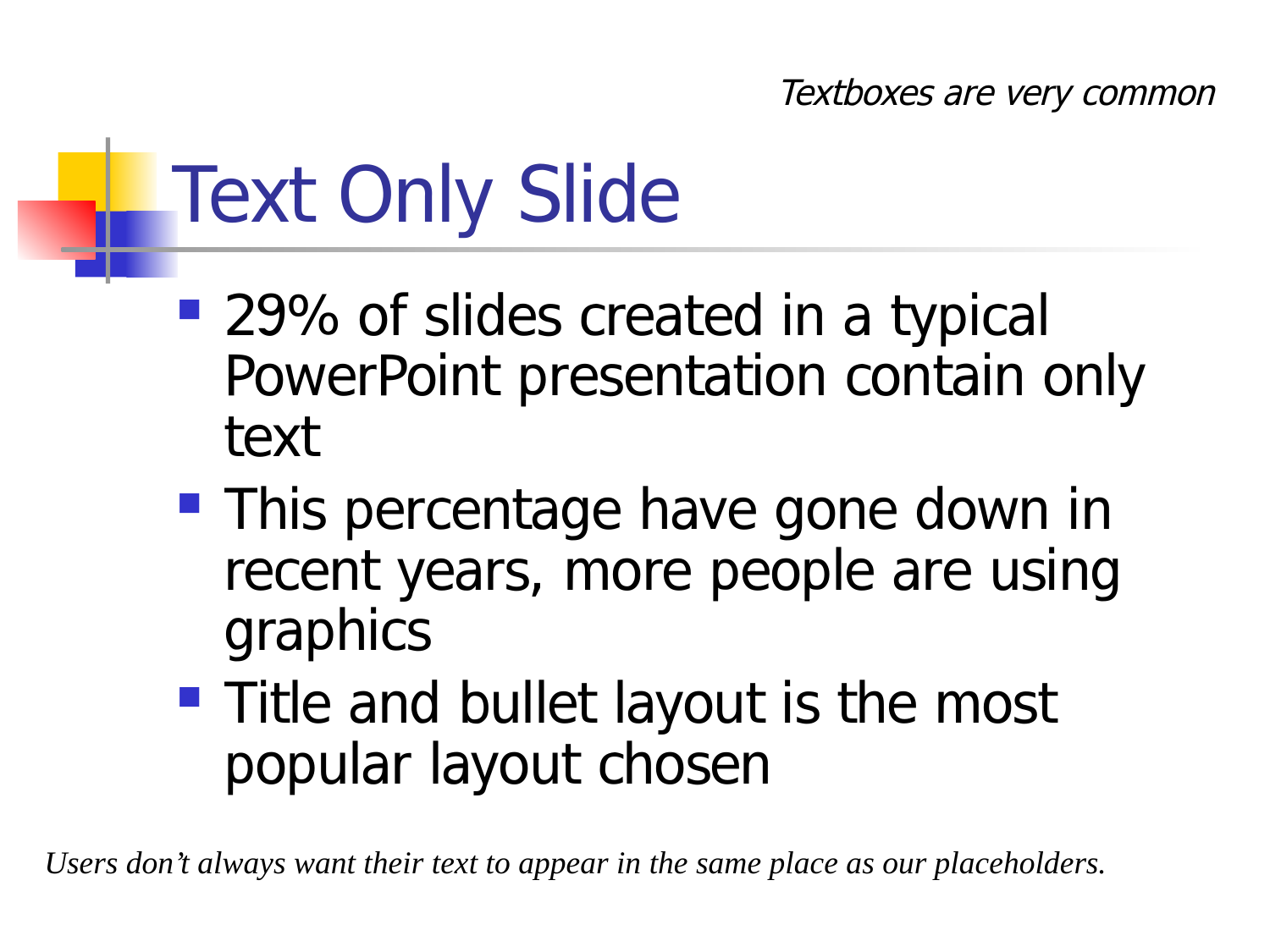

Textboxes are very common
# Text Only Slide
29% of slides created in a typical PowerPoint presentation contain only text
This percentage have gone down in recent years, more people are using graphics
Title and bullet layout is the most popular layout chosen
Users don’t always want their text to appear in the same place as our placeholders.